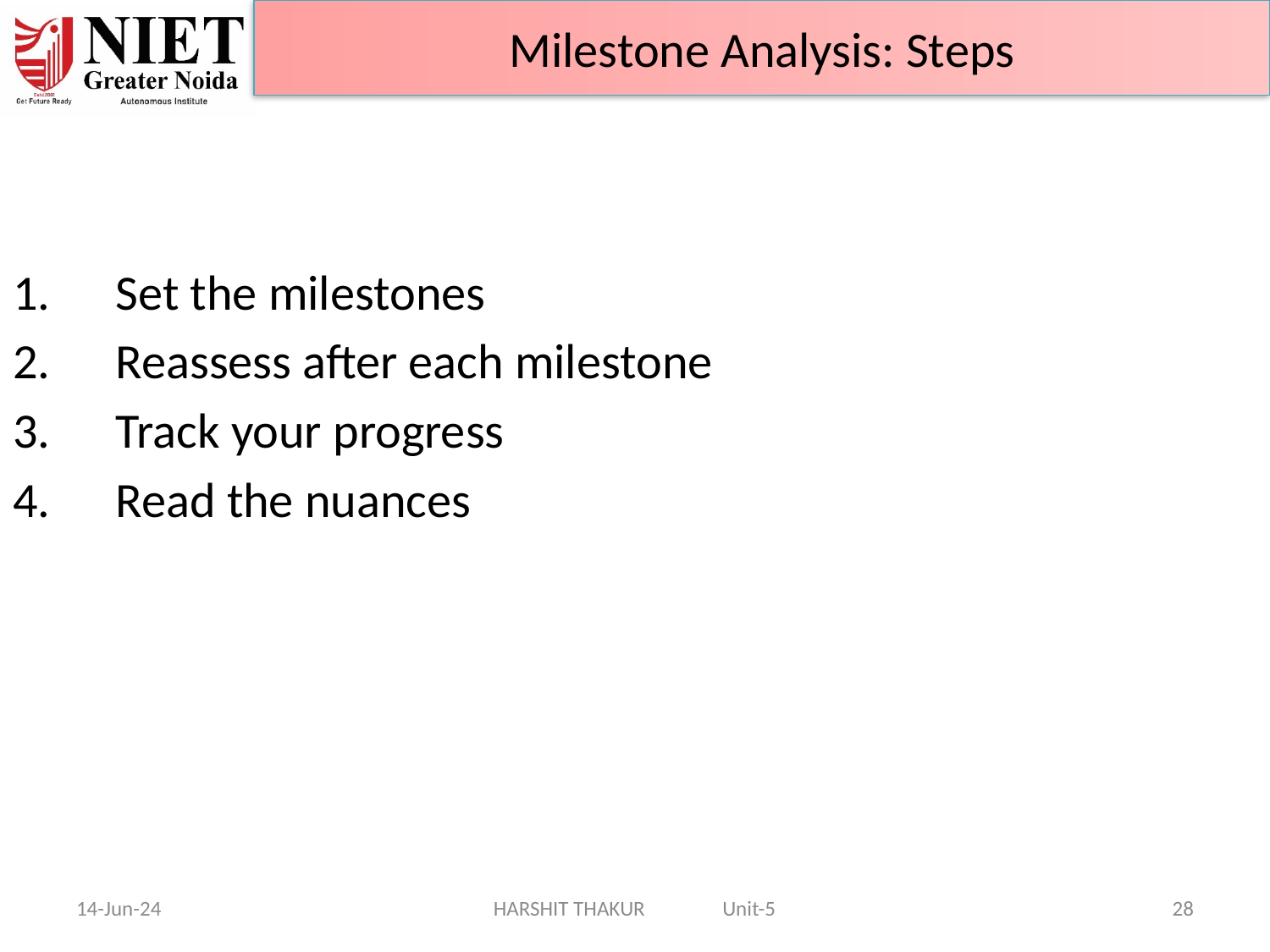

Milestone Analysis: Steps

Set the milestones
Reassess after each milestone
Track your progress
Read the nuances

14-Jun-24
HARSHIT THAKUR                Unit-5
28